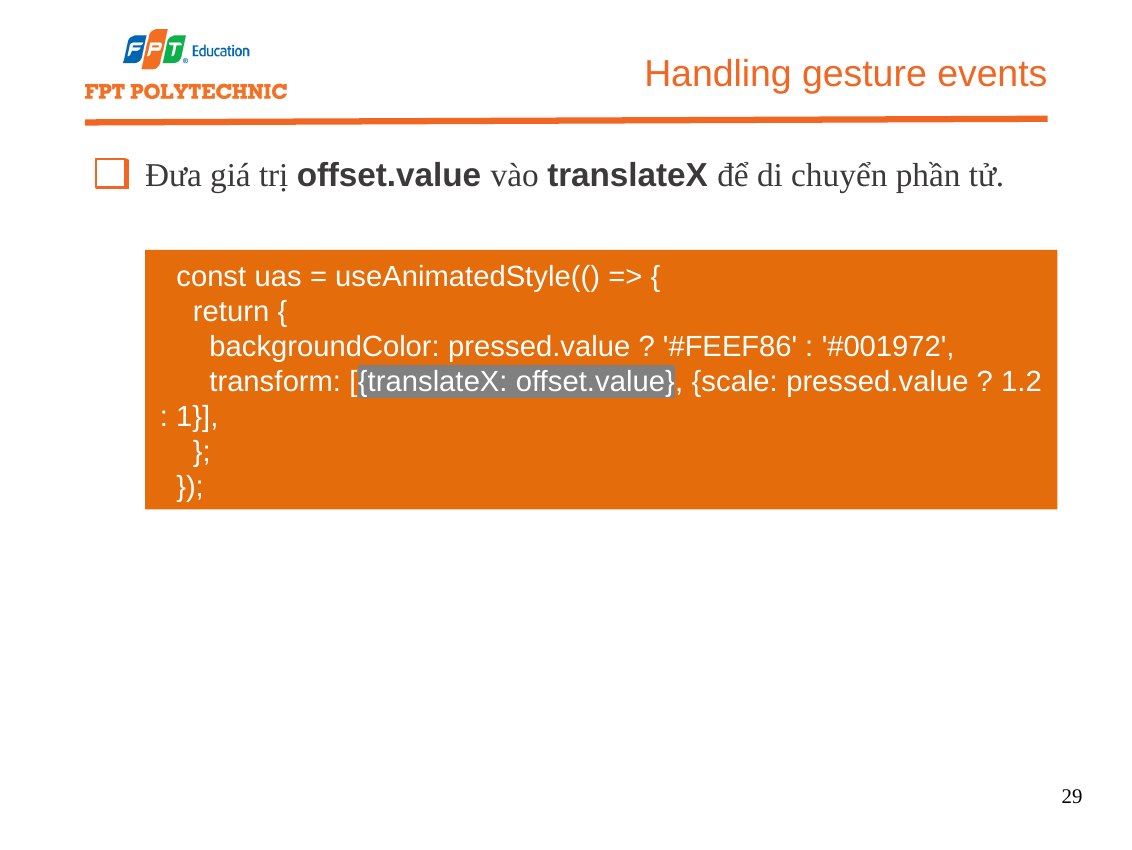

Handling gesture events

Đưa giá trị offset.value vào translateX để di chuyển phần tử.

  const uas = useAnimatedStyle(() => {
    return {
      backgroundColor: pressed.value ? '#FEEF86' : '#001972',
      transform: [{translateX: offset.value}, {scale: pressed.value ? 1.2 : 1}],
    };
  });
29